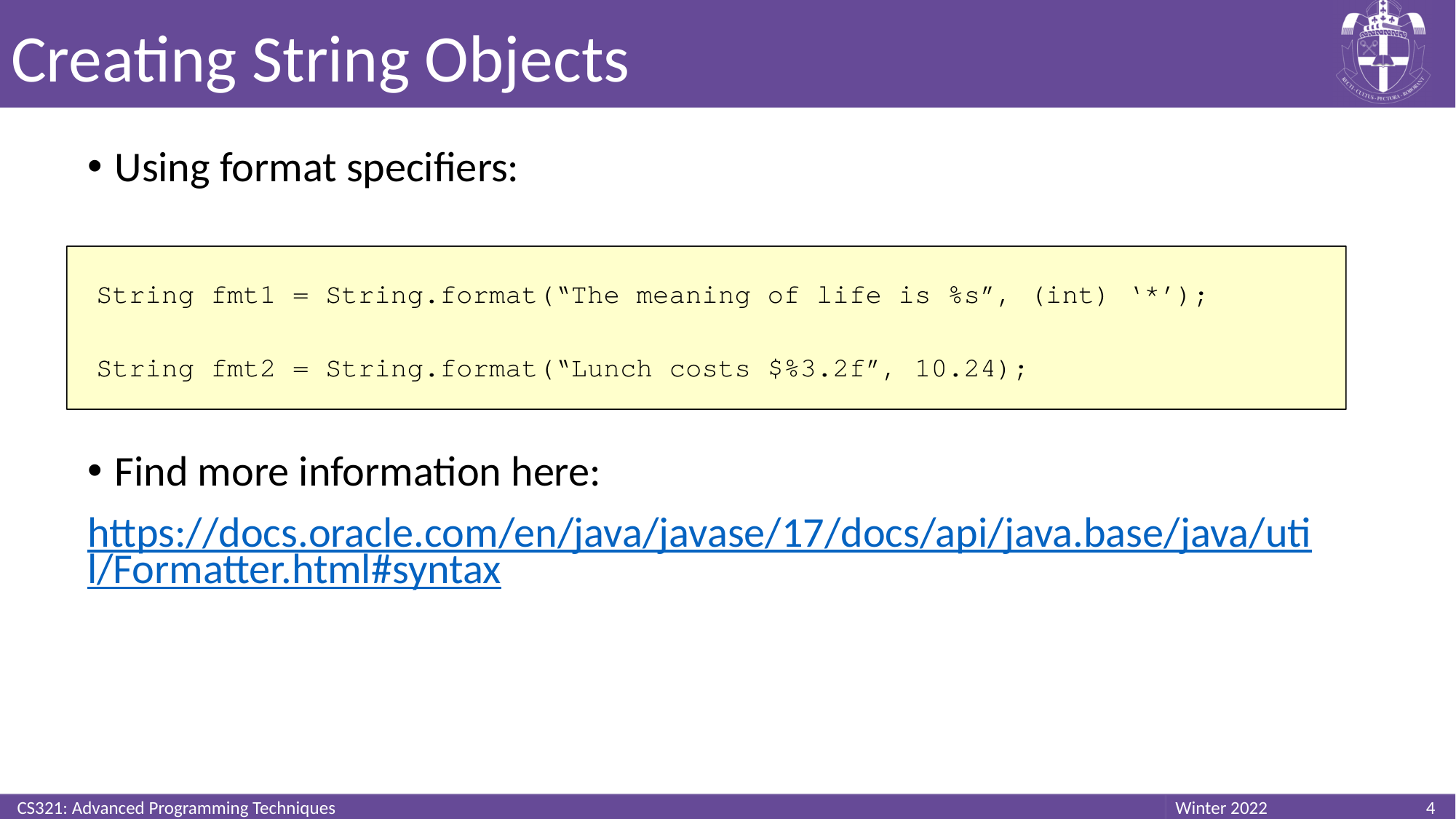

# Creating String Objects
Using format specifiers:

Find more information here:
https://docs.oracle.com/en/java/javase/17/docs/api/java.base/java/util/Formatter.html#syntax

String fmt1 = String.format(“The meaning of life is %s”, (int) ‘*’);

String fmt2 = String.format(“Lunch costs $%3.2f”, 10.24);

CS321: Advanced Programming Techniques
4
Winter 2022